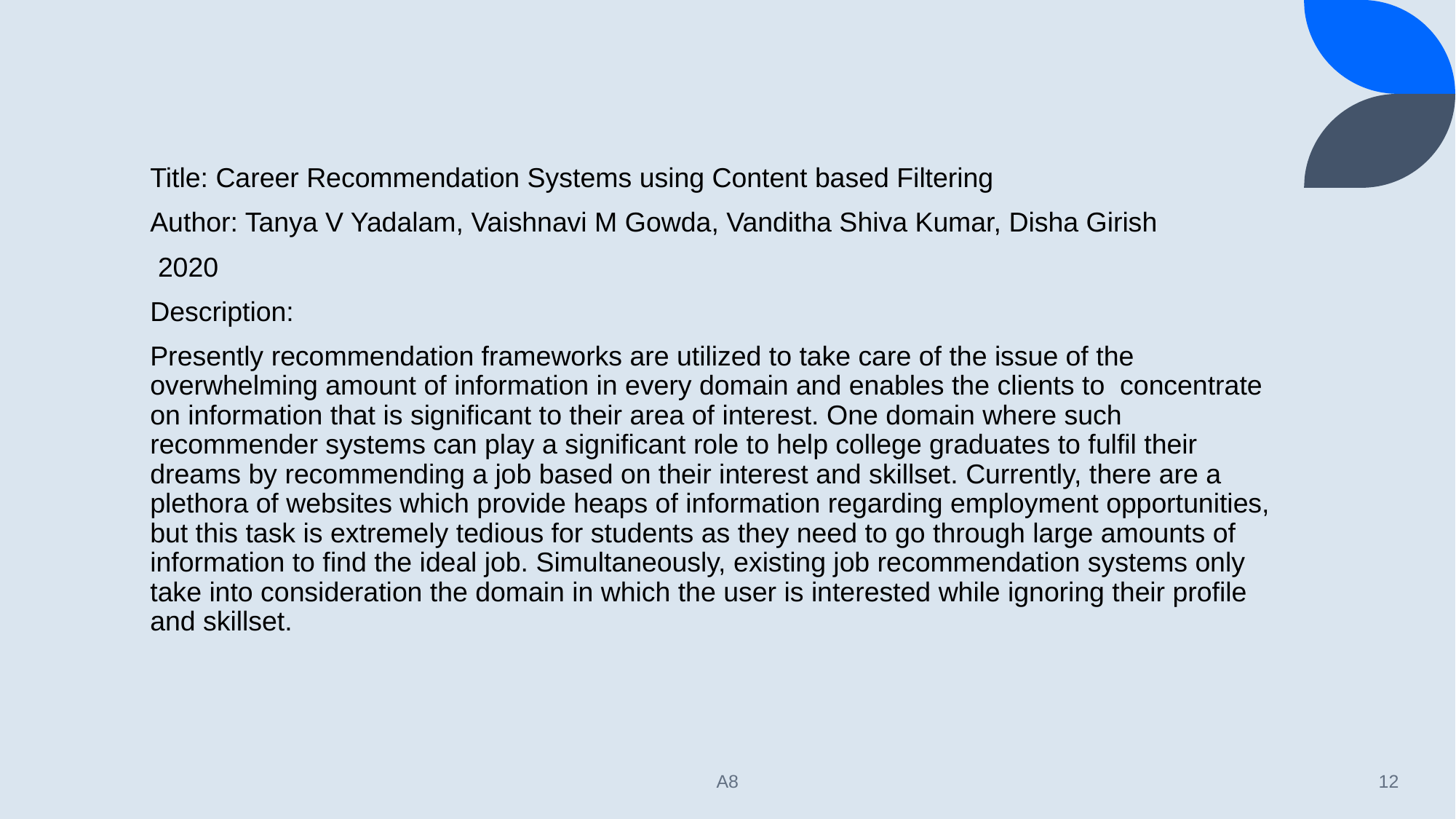

Title: Career Recommendation Systems using Content based Filtering
Author: Tanya V Yadalam, Vaishnavi M Gowda, Vanditha Shiva Kumar, Disha Girish
 2020
Description:
Presently recommendation frameworks are utilized to take care of the issue of the overwhelming amount of information in every domain and enables the clients to  concentrate on information that is significant to their area of interest. One domain where such recommender systems can play a significant role to help college graduates to fulfil their dreams by recommending a job based on their interest and skillset. Currently, there are a plethora of websites which provide heaps of information regarding employment opportunities, but this task is extremely tedious for students as they need to go through large amounts of information to find the ideal job. Simultaneously, existing job recommendation systems only take into consideration the domain in which the user is interested while ignoring their profile and skillset.
A8
12